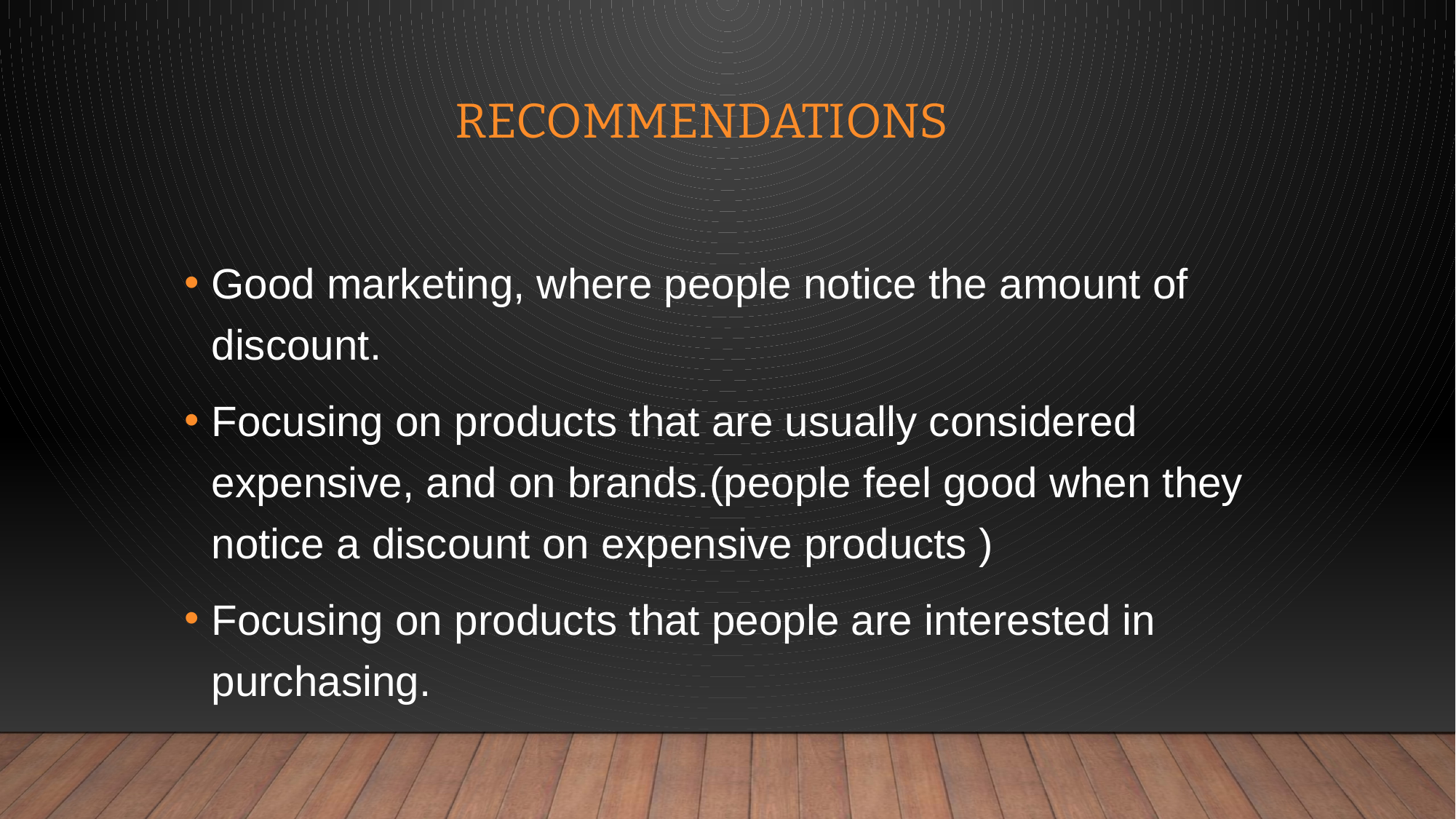

# Recommendations
Good marketing, where people notice the amount of discount.
Focusing on products that are usually considered expensive, and on brands.(people feel good when they notice a discount on expensive products )
Focusing on products that people are interested in purchasing.